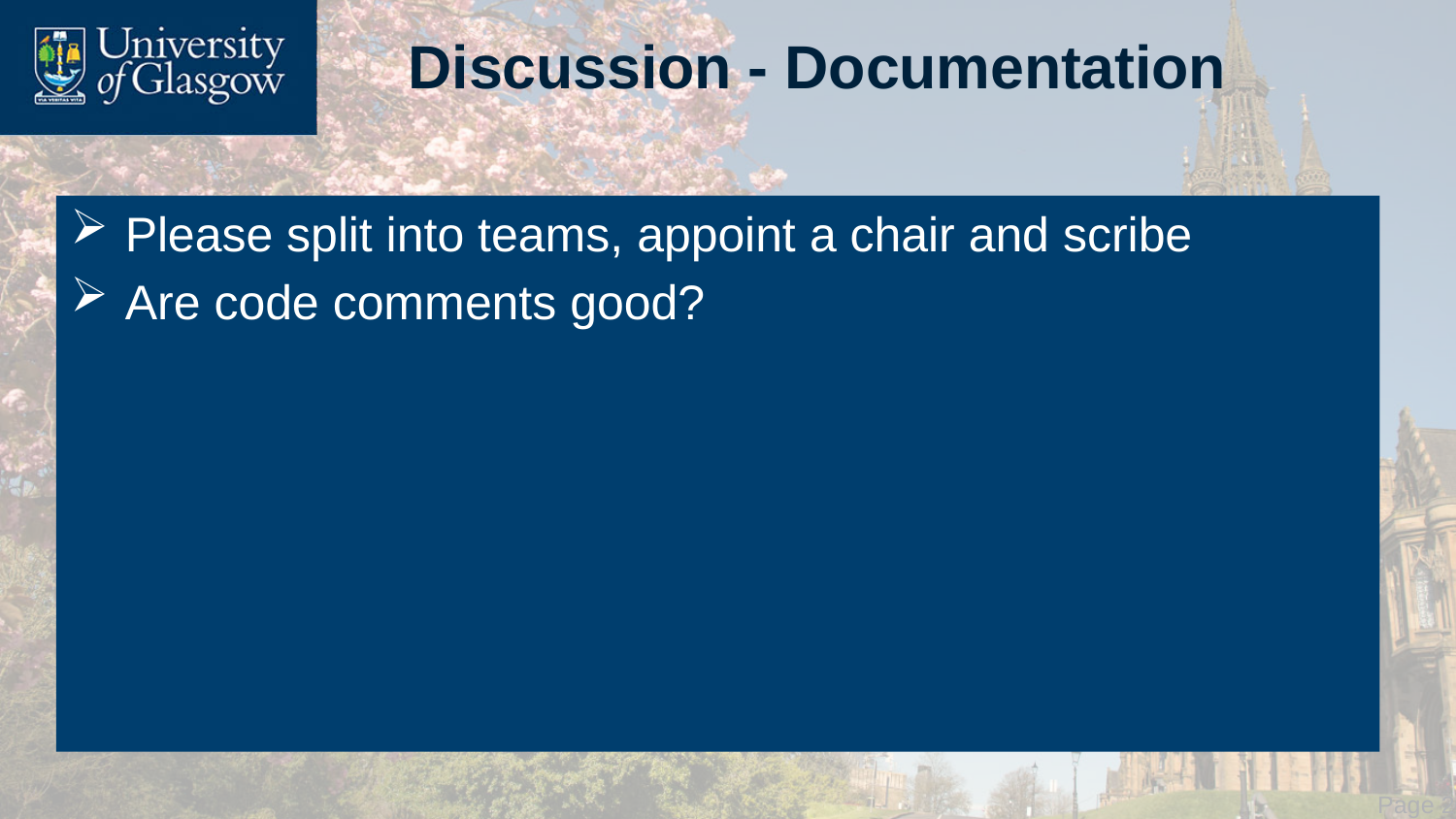

# Discussion - Documentation
Please split into teams, appoint a chair and scribe
Are code comments good?
 Page 20